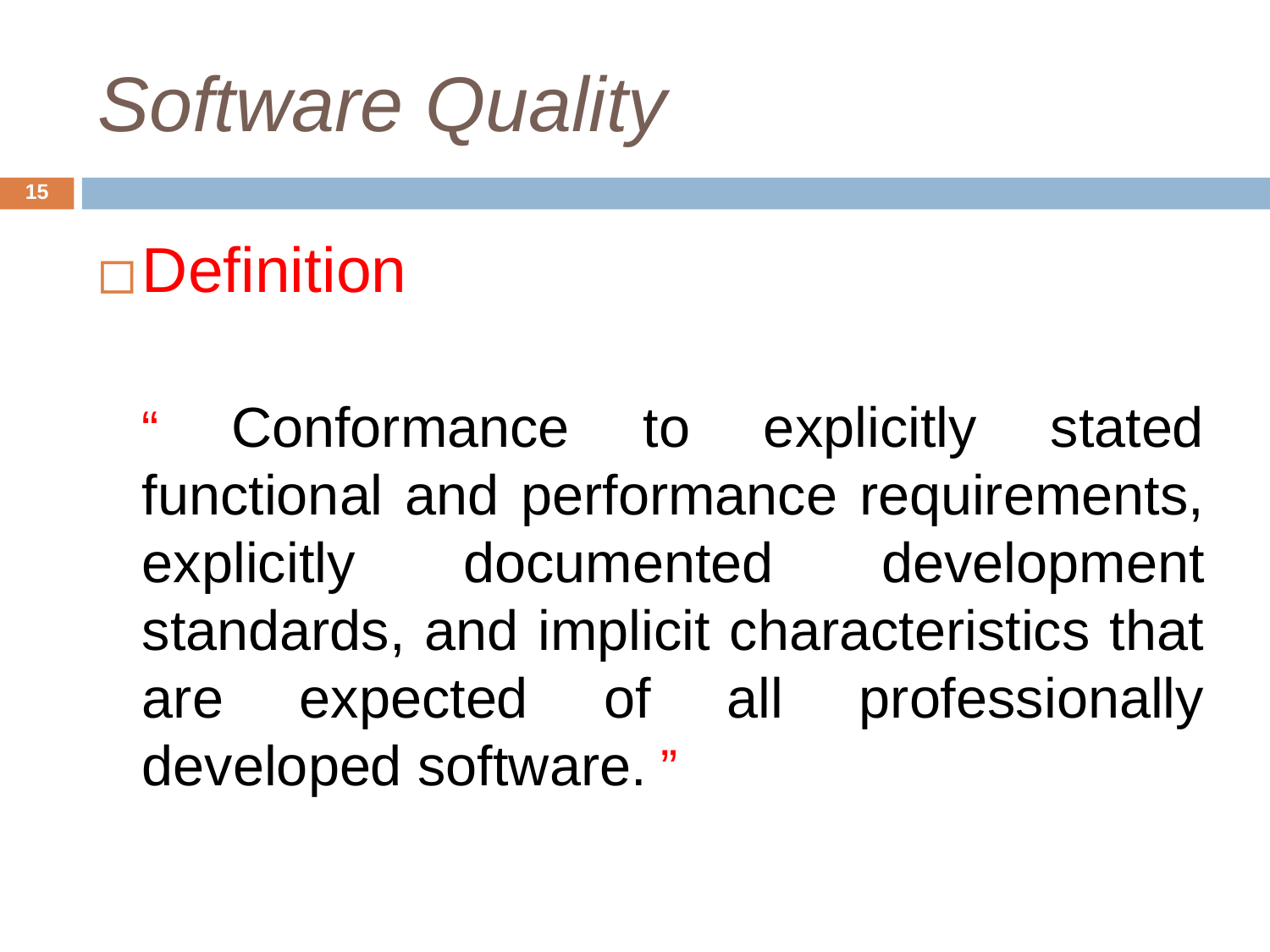

# Software Quality
15
Definition

	“ Conformance to explicitly stated functional and performance requirements, explicitly documented development standards, and implicit characteristics that are expected of all professionally developed software. ”